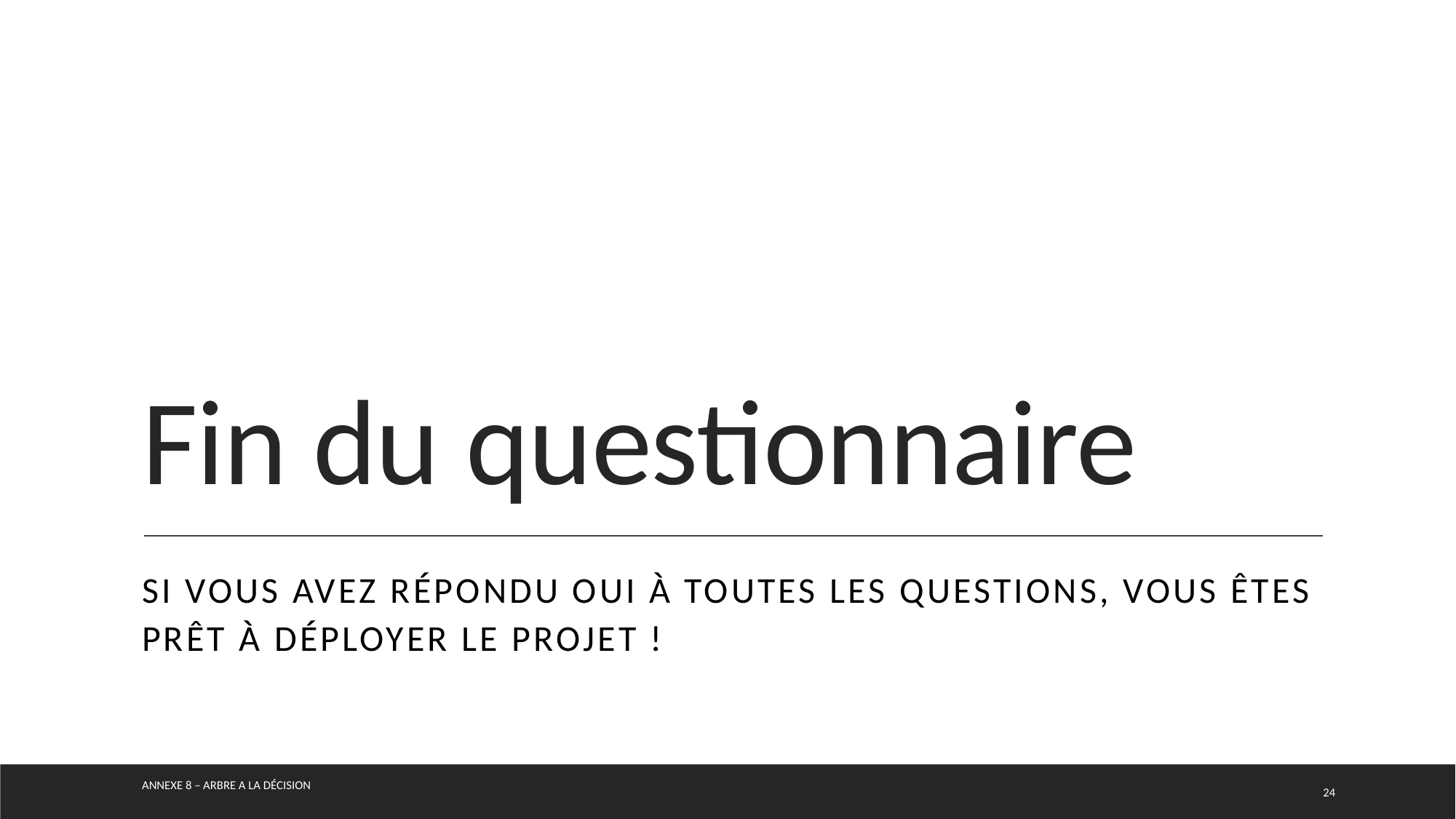

# Fin du questionnaire
Si vous avez répondu oui à toutes les questions, vous êtes prêt à déployer le projet !
Annexe 8 – arbre a la décision

24